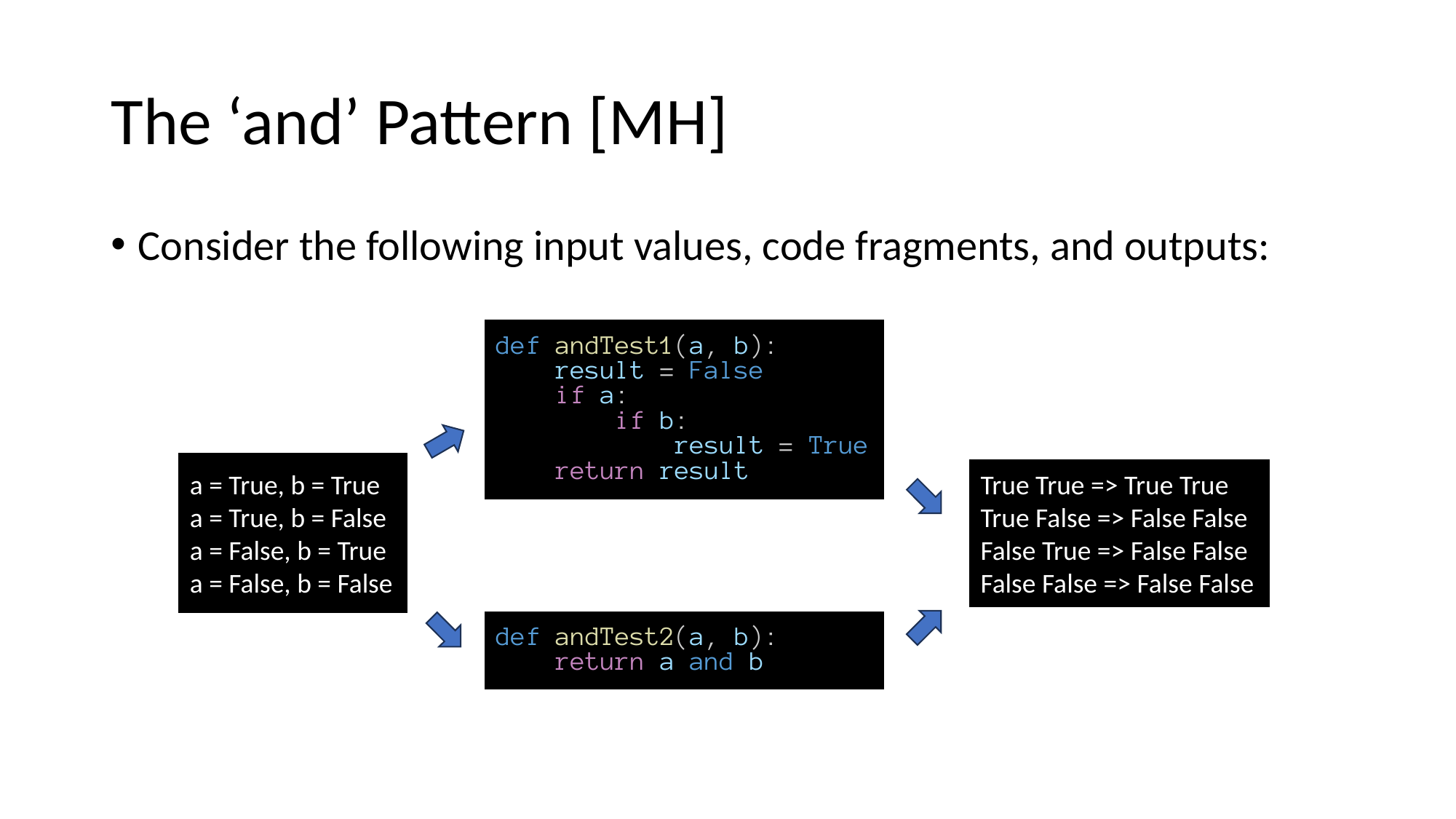

# The ‘and’ Pattern [MH]
Consider the following input values, code fragments, and outputs:
def andTest1(a, b):
    result = False
    if a:
        if b:
            result = True
    return result

a = True, b = True
a = True, b = False
a = False, b = True
a = False, b = False
True True => True True
True False => False False
False True => False False
False False => False False

def andTest2(a, b):
    return a and b